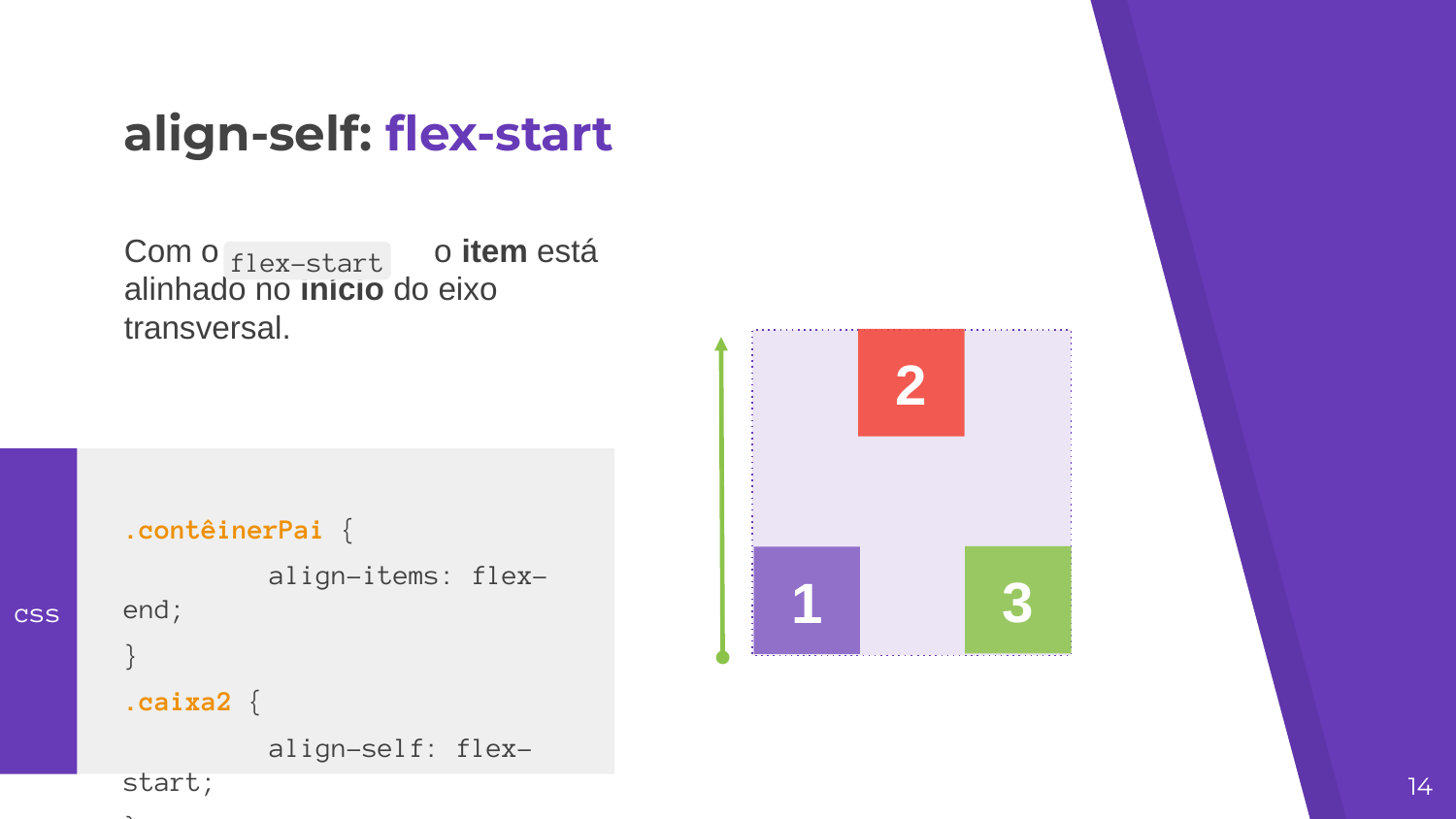

align-self: flex-start
Com o                        o item está alinhado no início do eixo transversal.

.contêinerPai {
	align-items: flex-end;
}
.caixa2 {
	align-self: flex-start;
}

flex-start
2

css

3
1
14